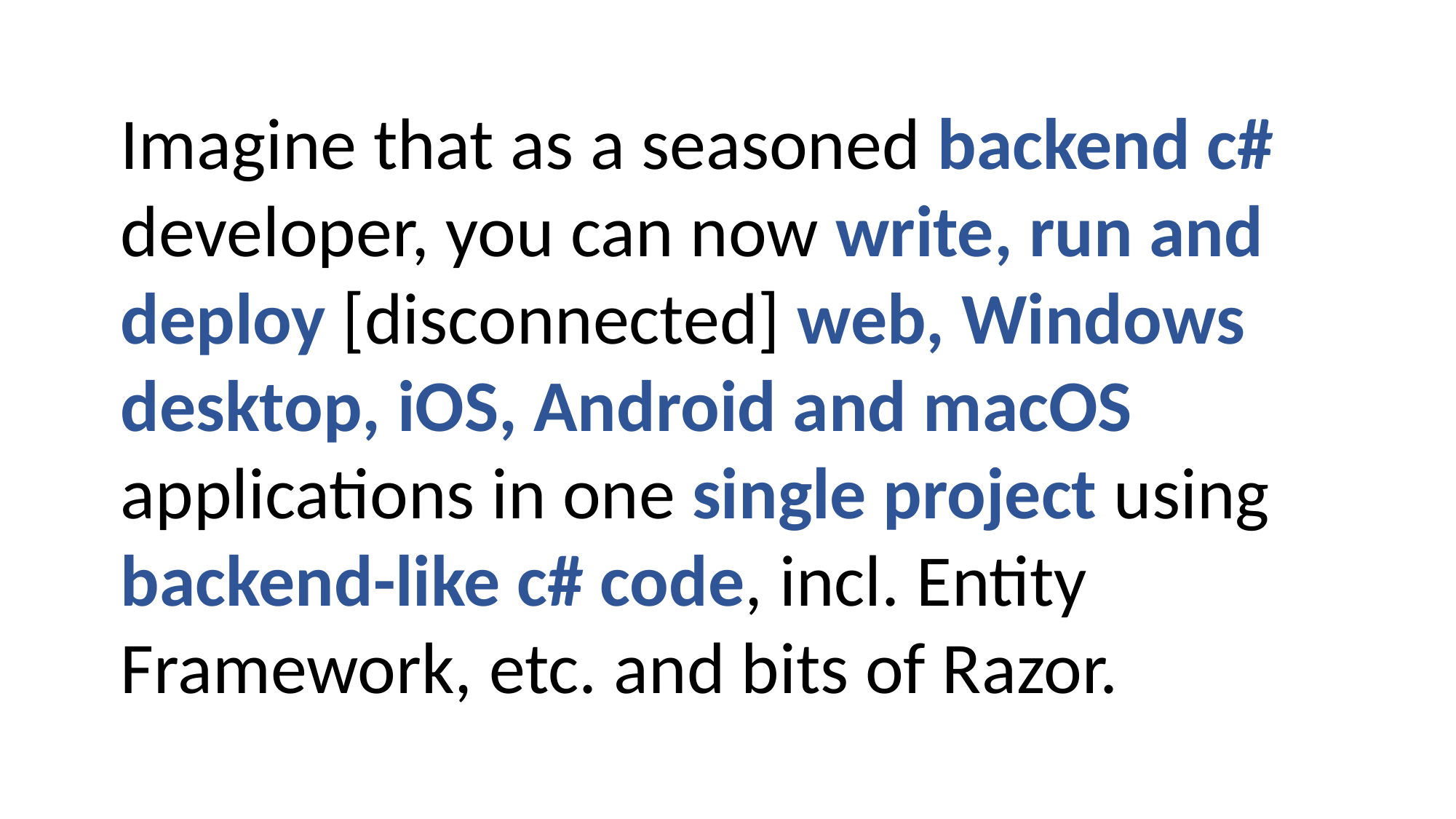

Imagine that as a seasoned backend c# developer, you can now write, run and deploy [disconnected] web, Windows desktop, iOS, Android and macOS applications in one single project using backend-like c# code, incl. Entity Framework, etc. and bits of Razor.